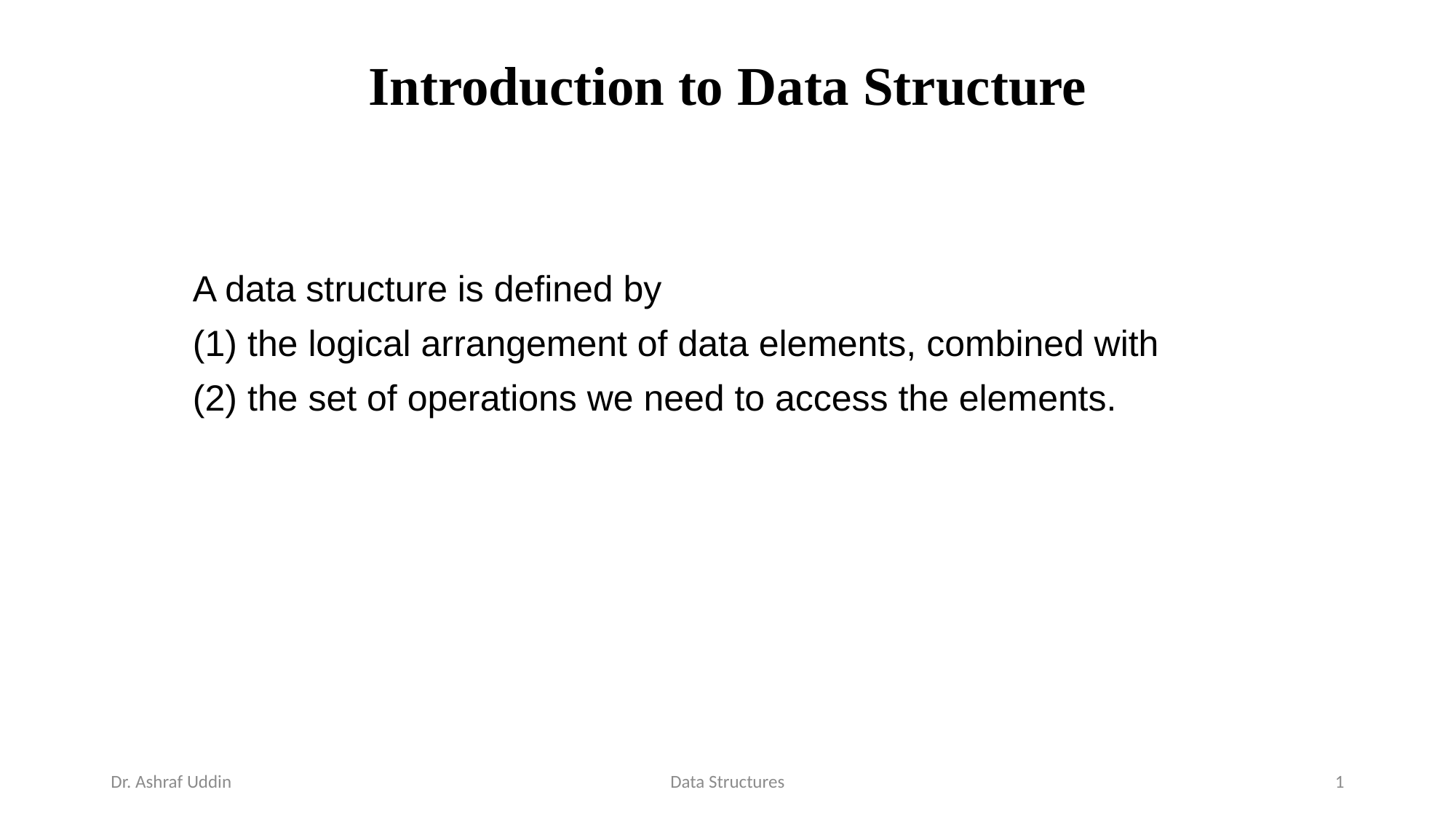

# Introduction to Data Structure

A data structure is defined by
(1) the logical arrangement of data elements, combined with
(2) the set of operations we need to access the elements.
Dr. Ashraf Uddin
Data Structures
1